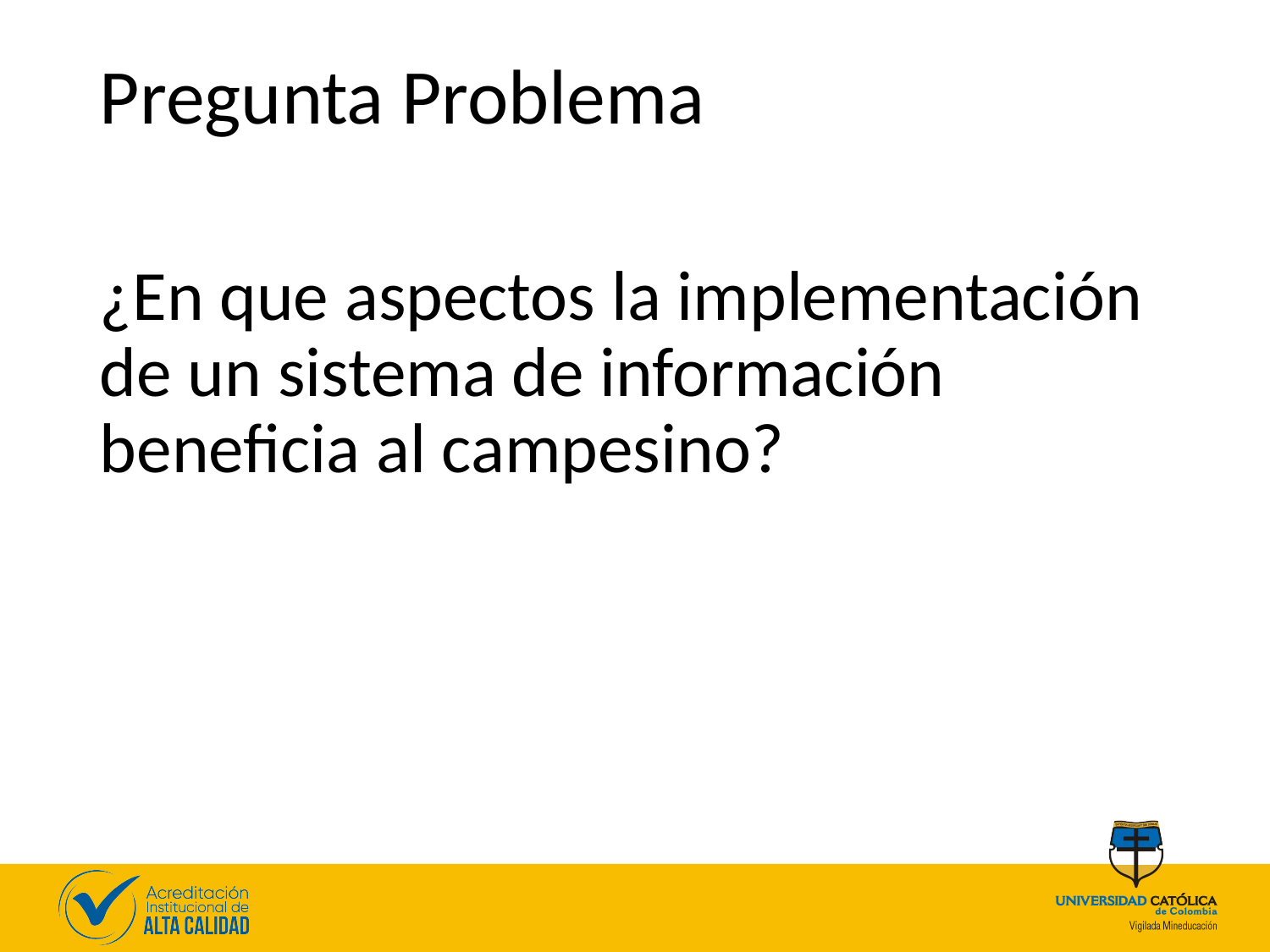

# Pregunta Problema
¿En que aspectos la implementación de un sistema de información beneficia al campesino?